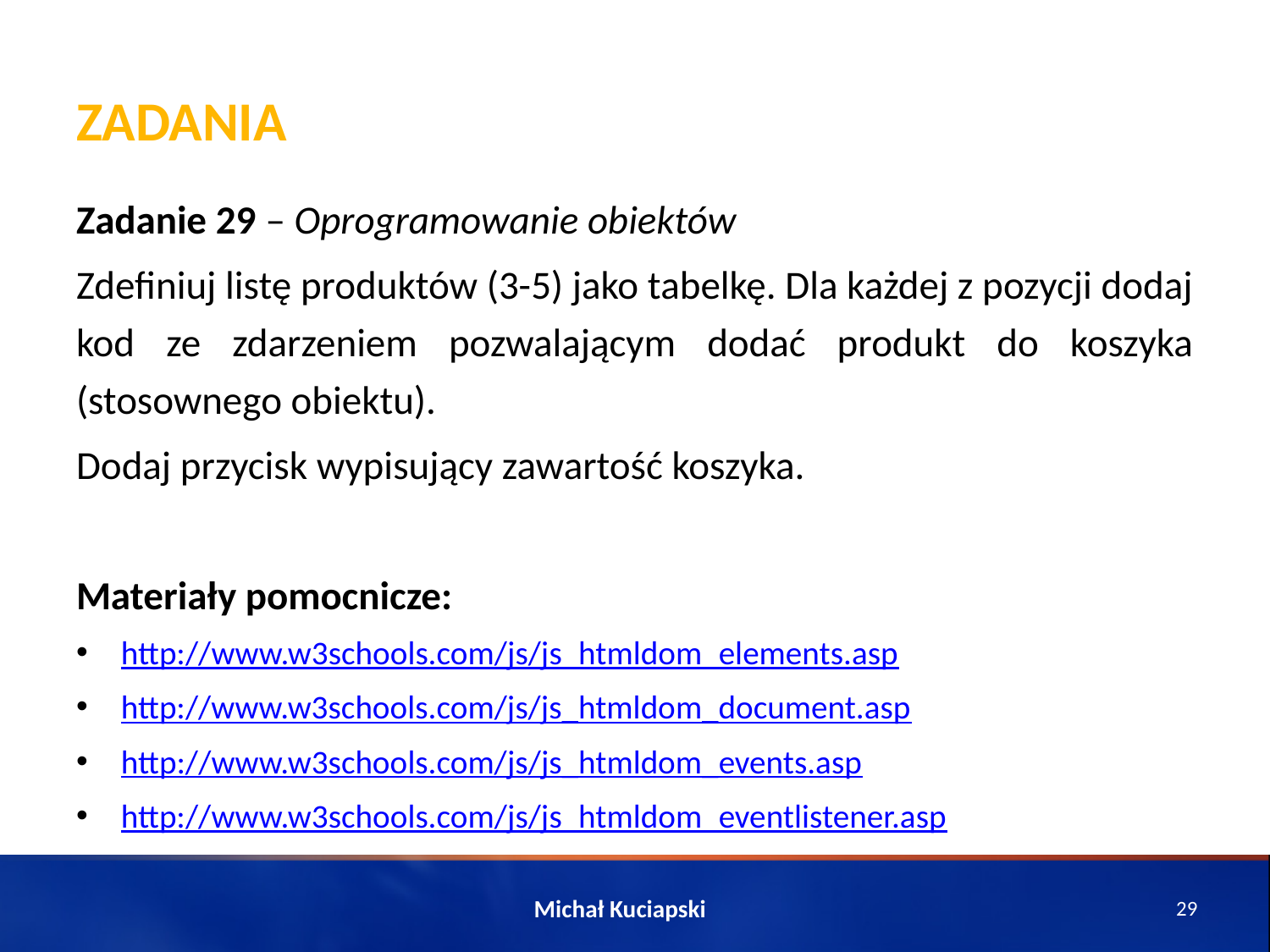

# Zadania
Zadanie 29 – Oprogramowanie obiektów
Zdefiniuj listę produktów (3-5) jako tabelkę. Dla każdej z pozycji dodaj kod ze zdarzeniem pozwalającym dodać produkt do koszyka (stosownego obiektu).
Dodaj przycisk wypisujący zawartość koszyka.

Materiały pomocnicze:
http://www.w3schools.com/js/js_htmldom_elements.asp
http://www.w3schools.com/js/js_htmldom_document.asp
http://www.w3schools.com/js/js_htmldom_events.asp
http://www.w3schools.com/js/js_htmldom_eventlistener.asp

Michał Kuciapski
29